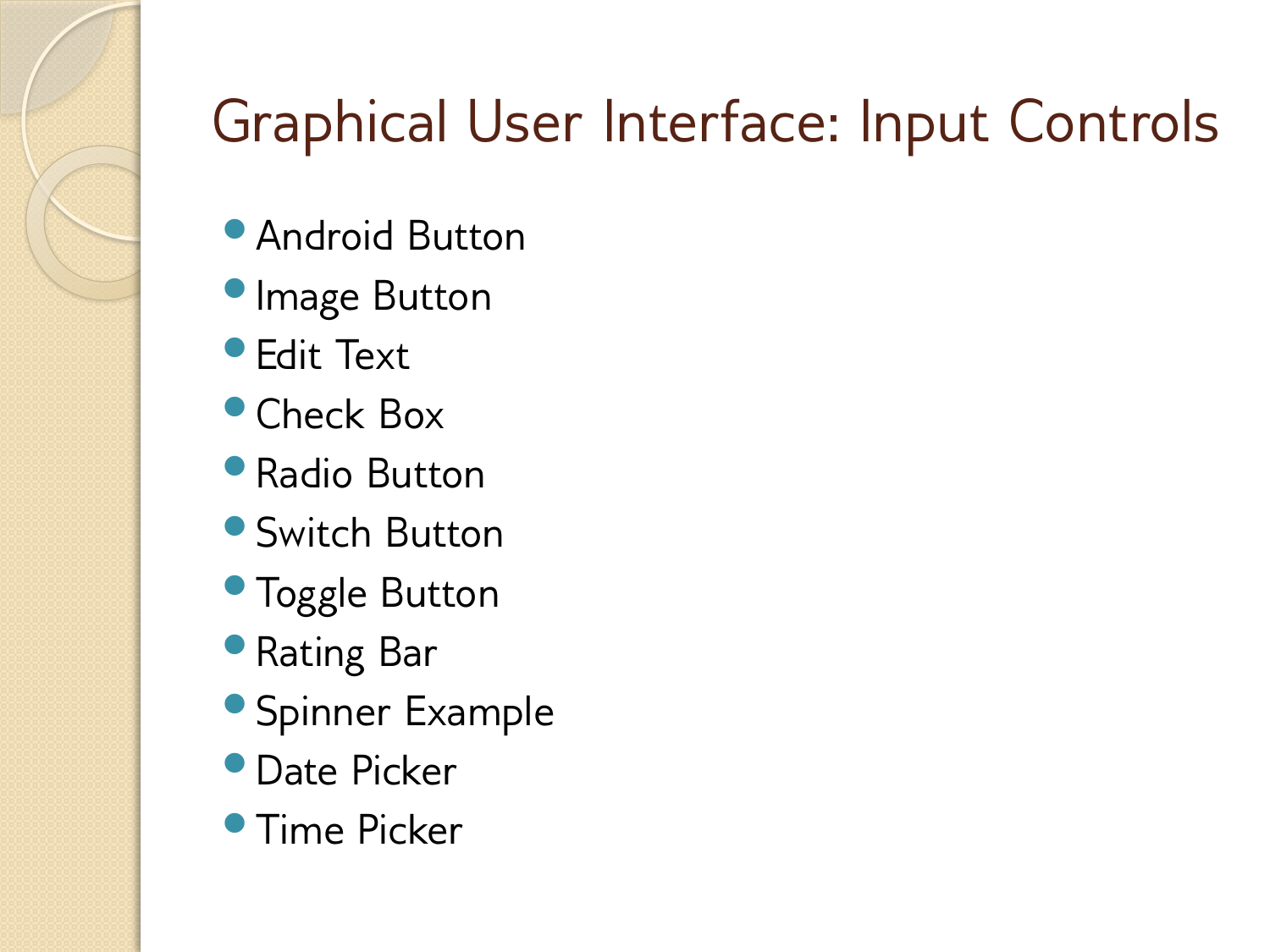

# Graphical User Interface: Input Controls
Android Button
Image Button
Edit Text
Check Box
Radio Button
Switch Button
Toggle Button
Rating Bar
Spinner Example
Date Picker
Time Picker